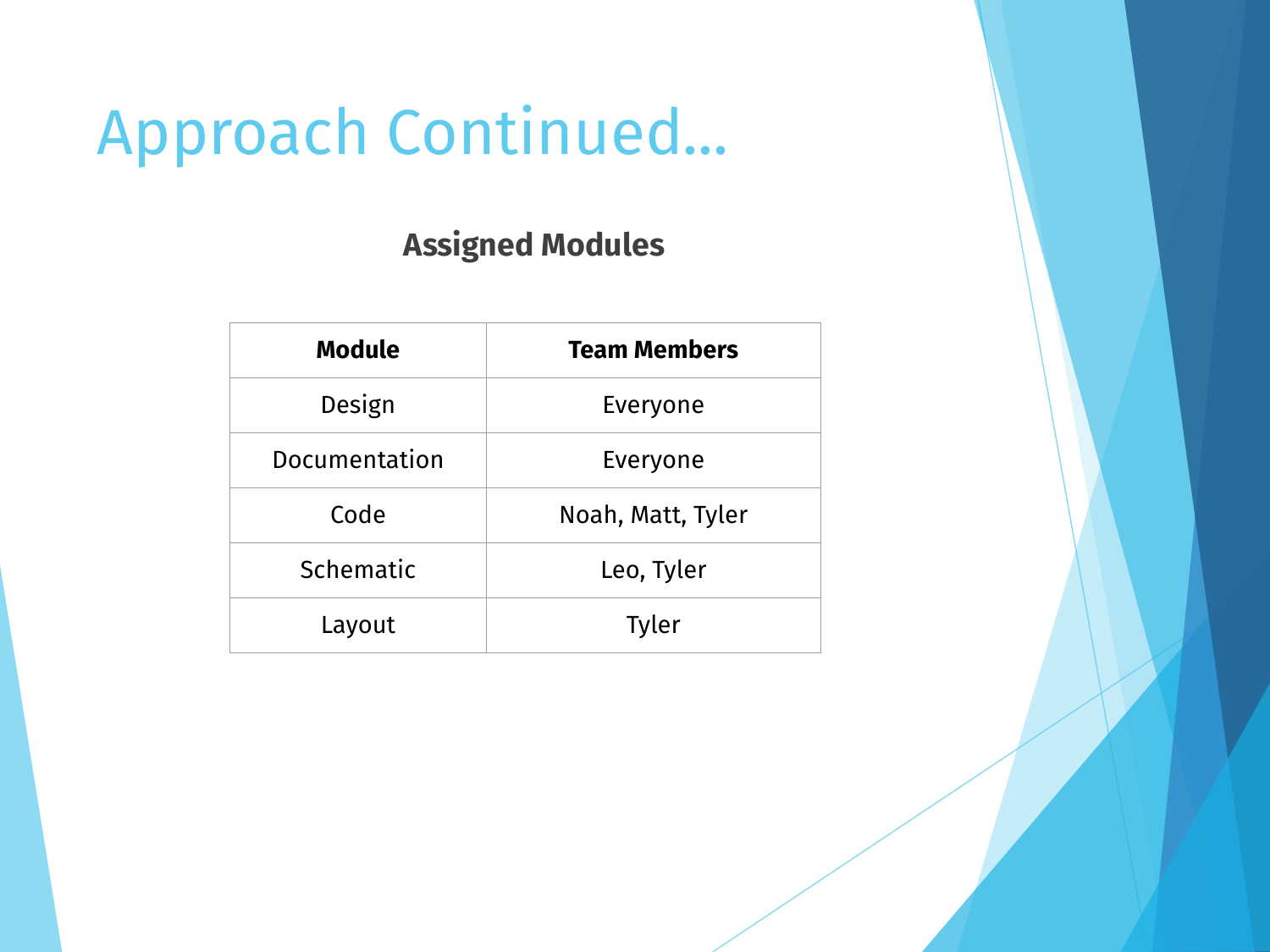

# Approach Continued...
Assigned Modules

| Module | Team Members |
| --- | --- |
| Design | Everyone |
| Documentation | Everyone |
| Code | Noah, Matt, Tyler |
| Schematic | Leo, Tyler |
| Layout | Tyler |